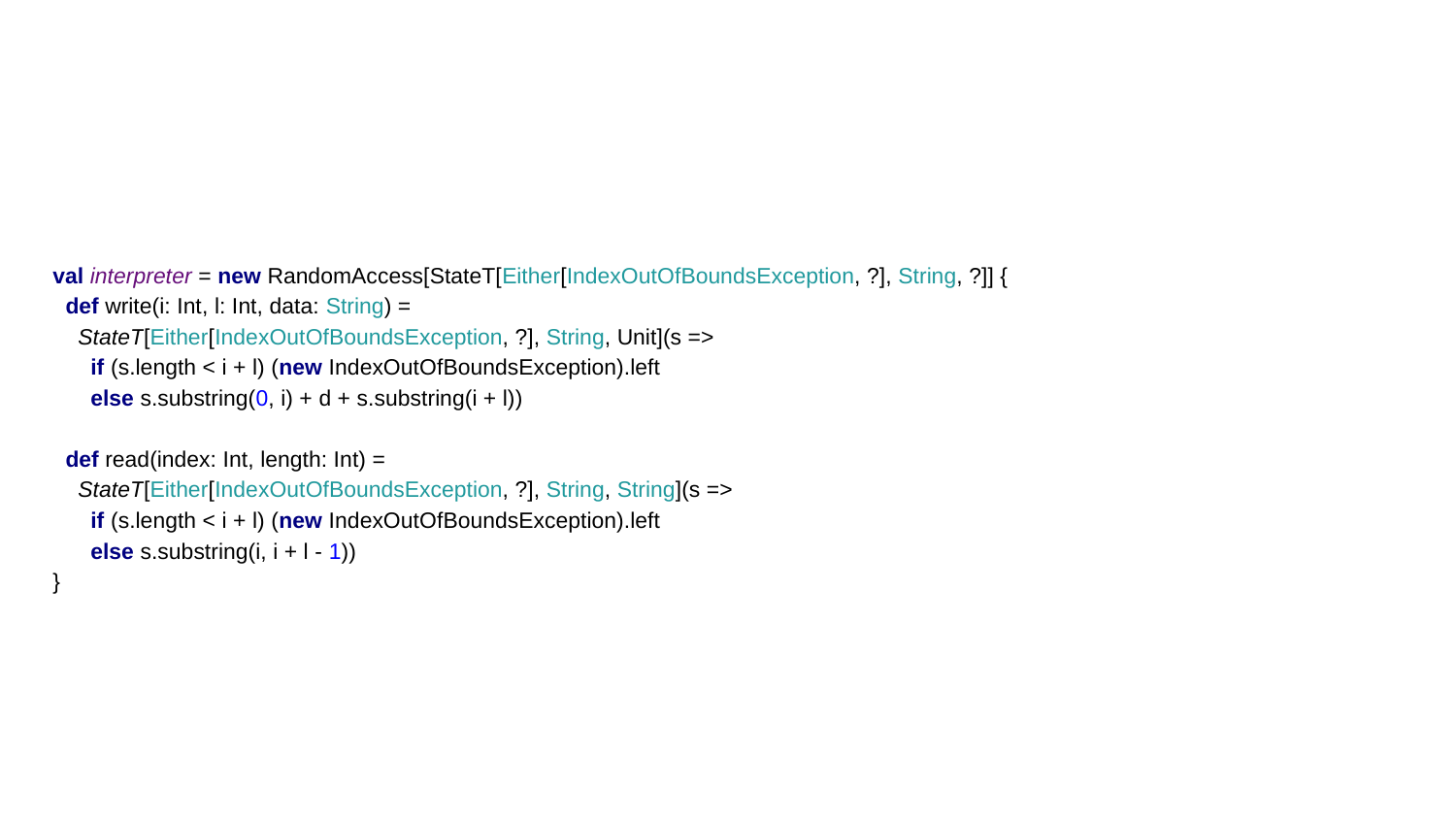

val interpreter = new RandomAccess[StateT[Either[IndexOutOfBoundsException, ?], String, ?]] {
  def write(i: Int, l: Int, data: String) =
    StateT[Either[IndexOutOfBoundsException, ?], String, Unit](s =>
      if (s.length < i + l) (new IndexOutOfBoundsException).left
      else s.substring(0, i) + d + s.substring(i + l))

  def read(index: Int, length: Int) =
    StateT[Either[IndexOutOfBoundsException, ?], String, String](s =>
      if (s.length < i + l) (new IndexOutOfBoundsException).left
      else s.substring(i, i + l - 1))
}